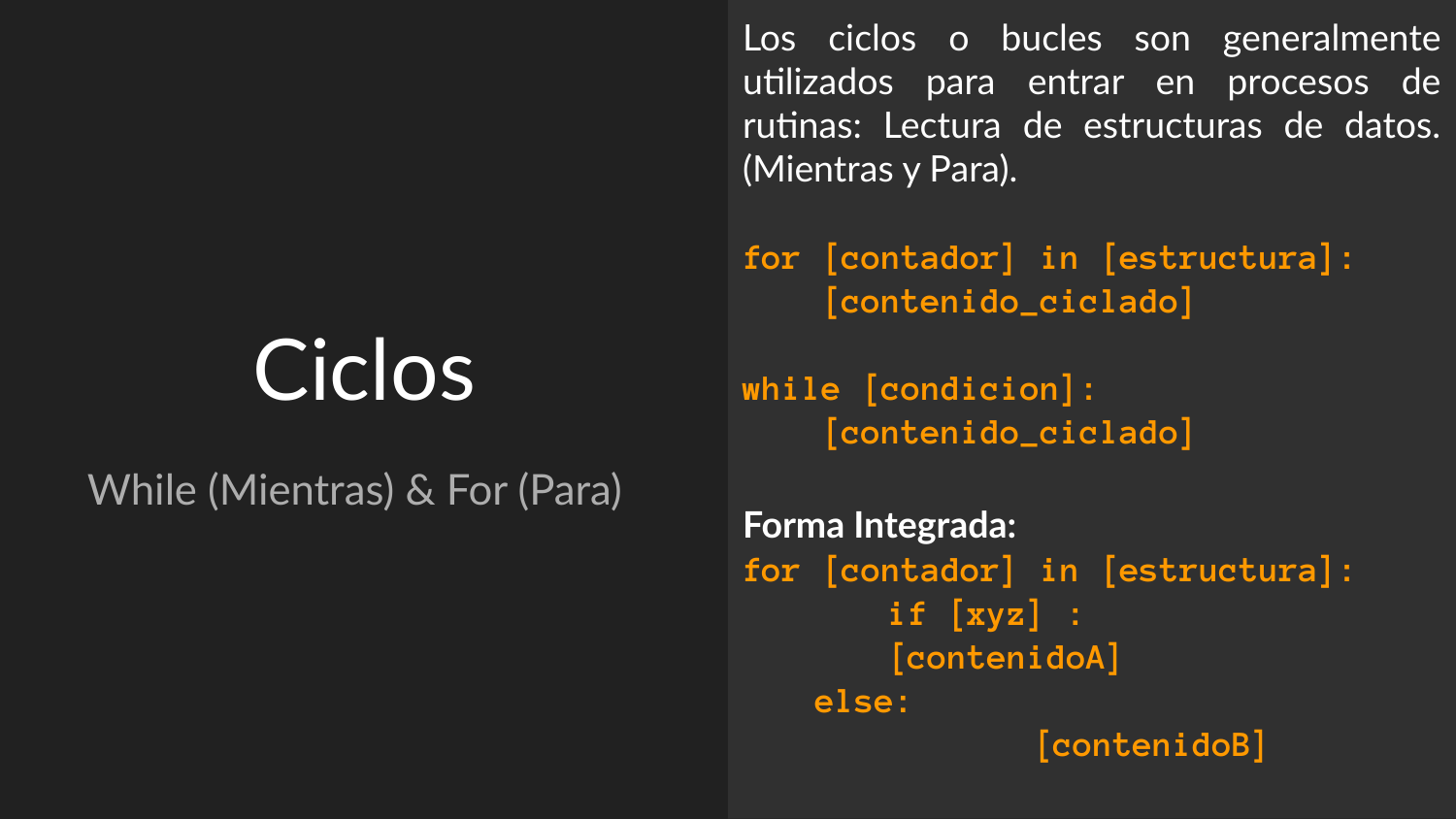

Los ciclos o bucles son generalmente utilizados para entrar en procesos de rutinas: Lectura de estructuras de datos. (Mientras y Para).

for [contador] in [estructura]:
    [contenido_ciclado]

while [condicion]:
    [contenido_ciclado]

Forma Integrada:
for [contador] in [estructura]:
	if [xyz] :
[contenidoA]
else:
		[contenidoB]

# Ciclos
While (Mientras) & For (Para)